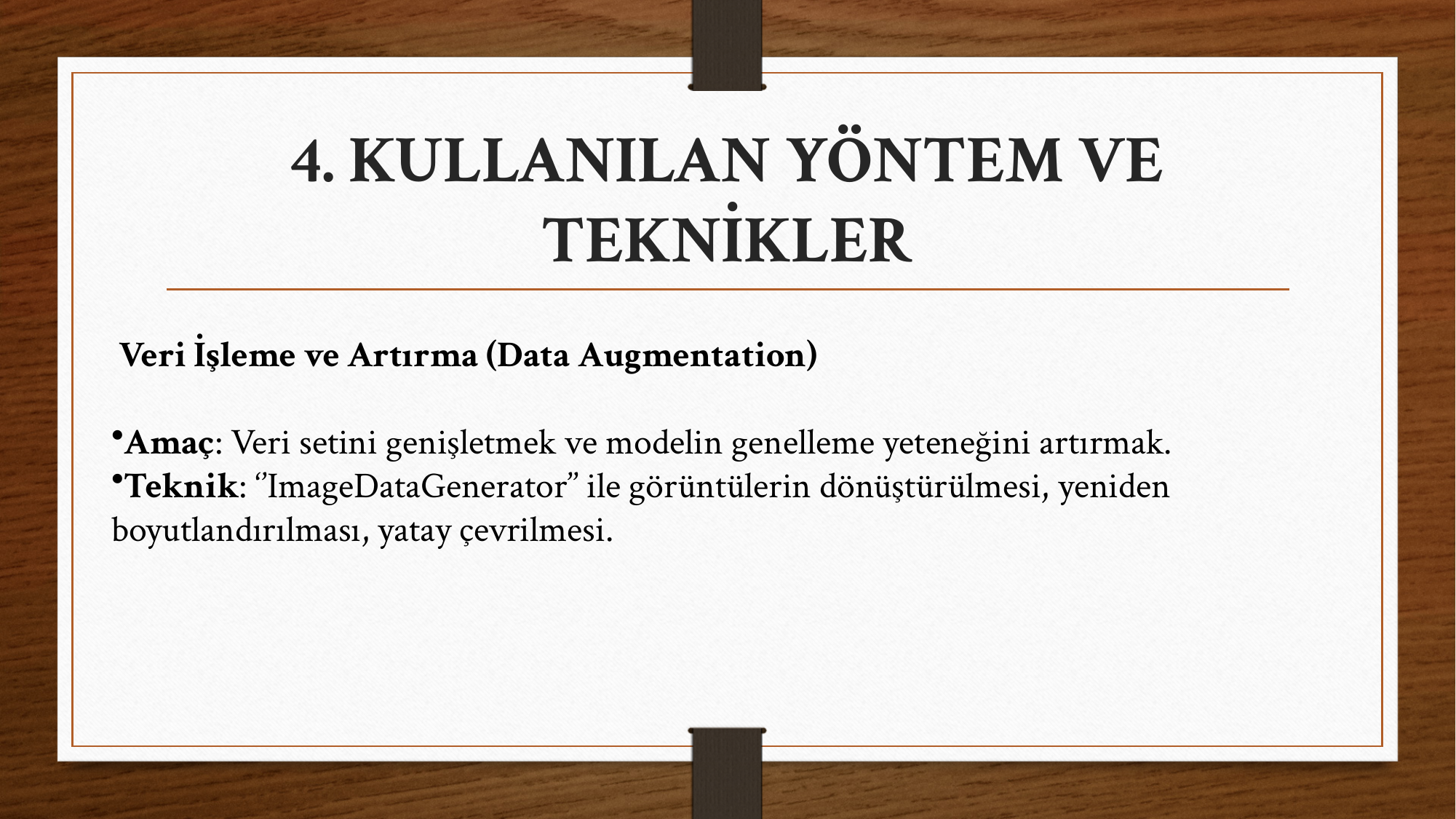

# 4. KULLANILAN YÖNTEM VE TEKNİKLER
 Veri İşleme ve Artırma (Data Augmentation)

Amaç: Veri setini genişletmek ve modelin genelleme yeteneğini artırmak.
Teknik: ‘’ImageDataGenerator’’ ile görüntülerin dönüştürülmesi, yeniden boyutlandırılması, yatay çevrilmesi.